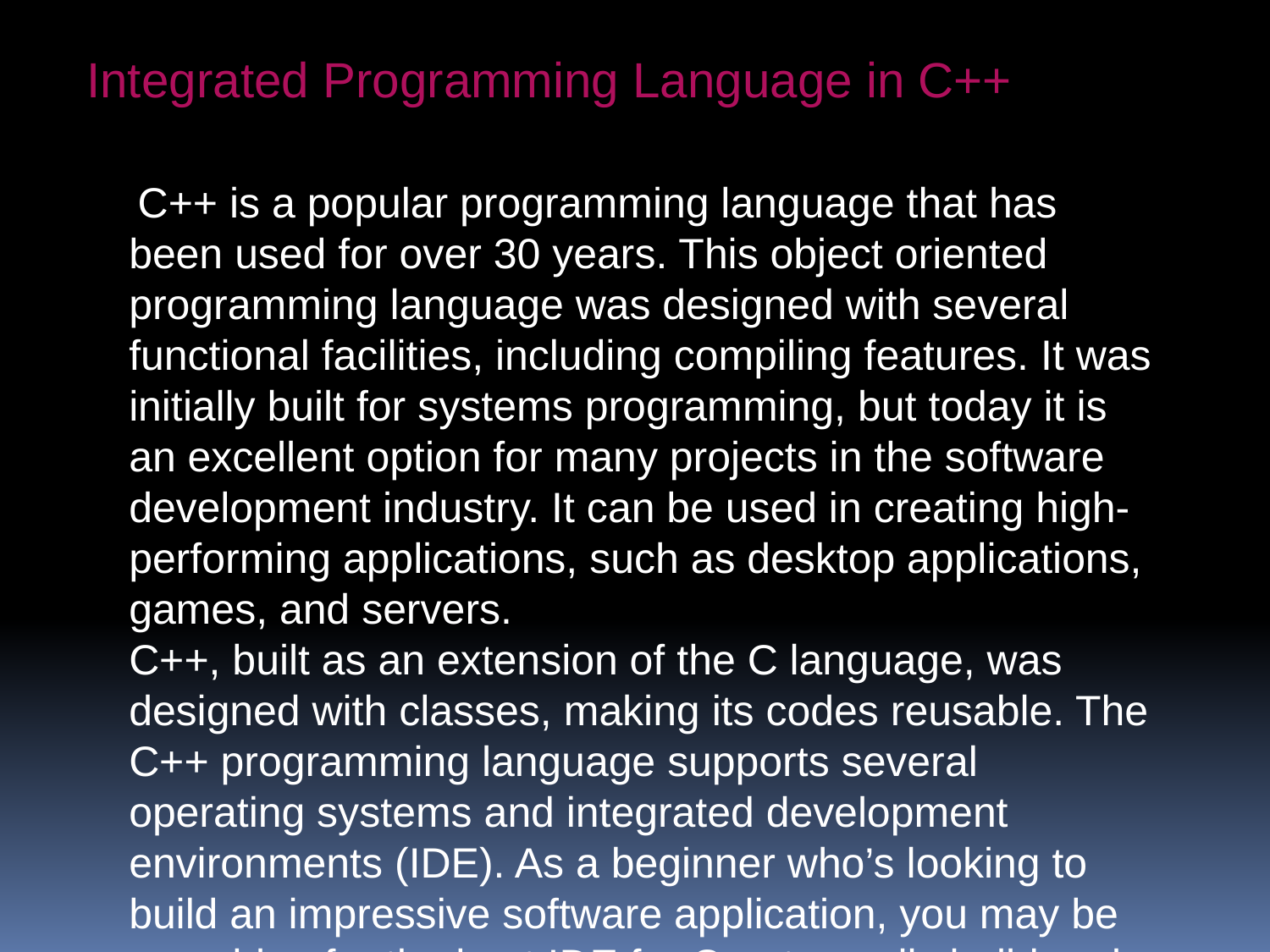

Integrated Programming Language in C++
 C++ is a popular programming language that has been used for over 30 years. This object oriented programming language was designed with several functional facilities, including compiling features. It was initially built for systems programming, but today it is an excellent option for many projects in the software development industry. It can be used in creating high-performing applications, such as desktop applications, games, and servers.
C++, built as an extension of the C language, was designed with classes, making its codes reusable. The C++ programming language supports several operating systems and integrated development environments (IDE). As a beginner who’s looking to build an impressive software application, you may be searching for the best IDE for C++ to easily build and launch your product. Use this guide to find  the best  C++  IDE for beginners.